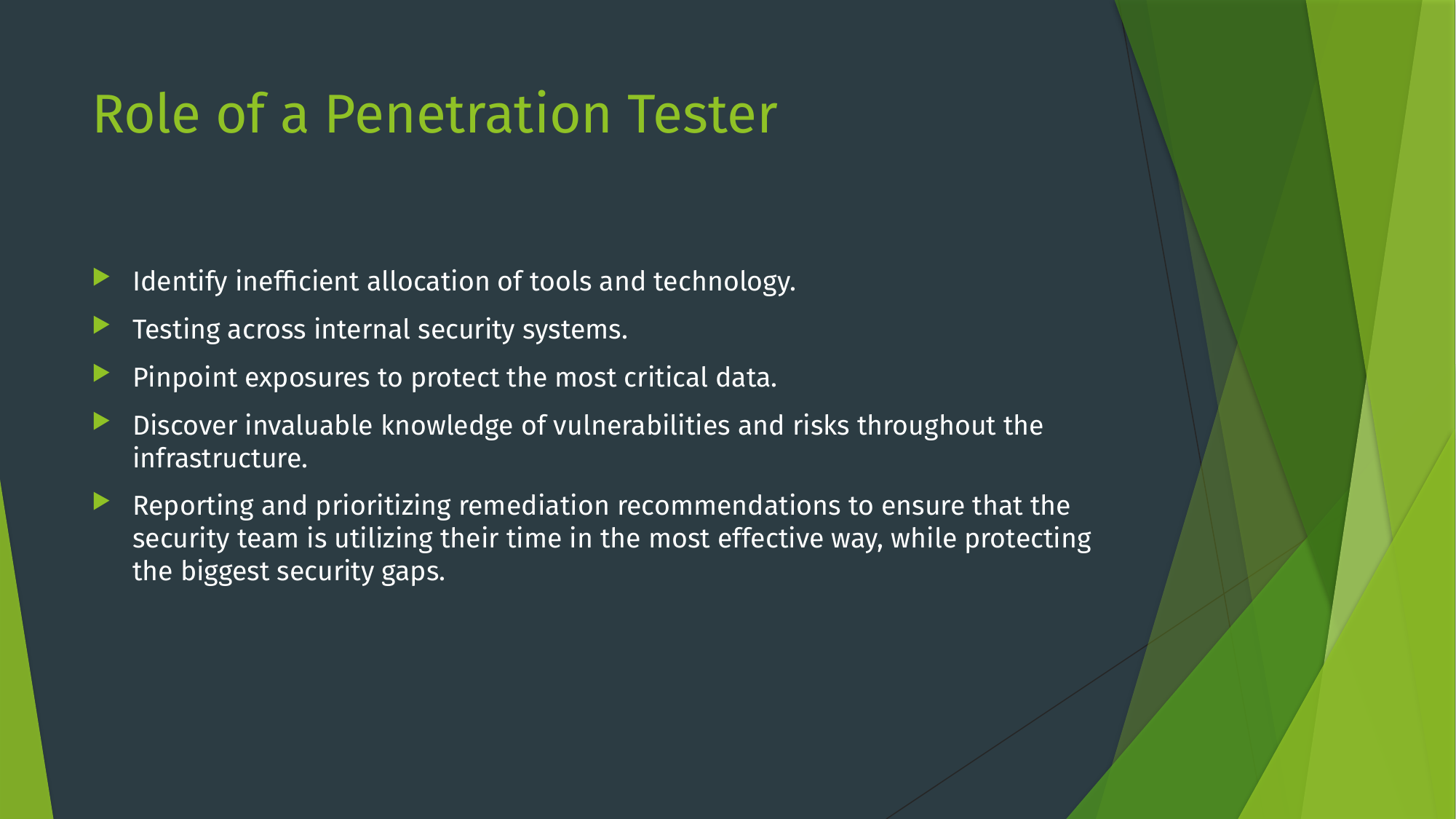

# Role of a Penetration Tester
Identify inefficient allocation of tools and technology.
Testing across internal security systems.
Pinpoint exposures to protect the most critical data.
Discover invaluable knowledge of vulnerabilities and risks throughout the infrastructure.
Reporting and prioritizing remediation recommendations to ensure that the security team is utilizing their time in the most effective way, while protecting the biggest security gaps.